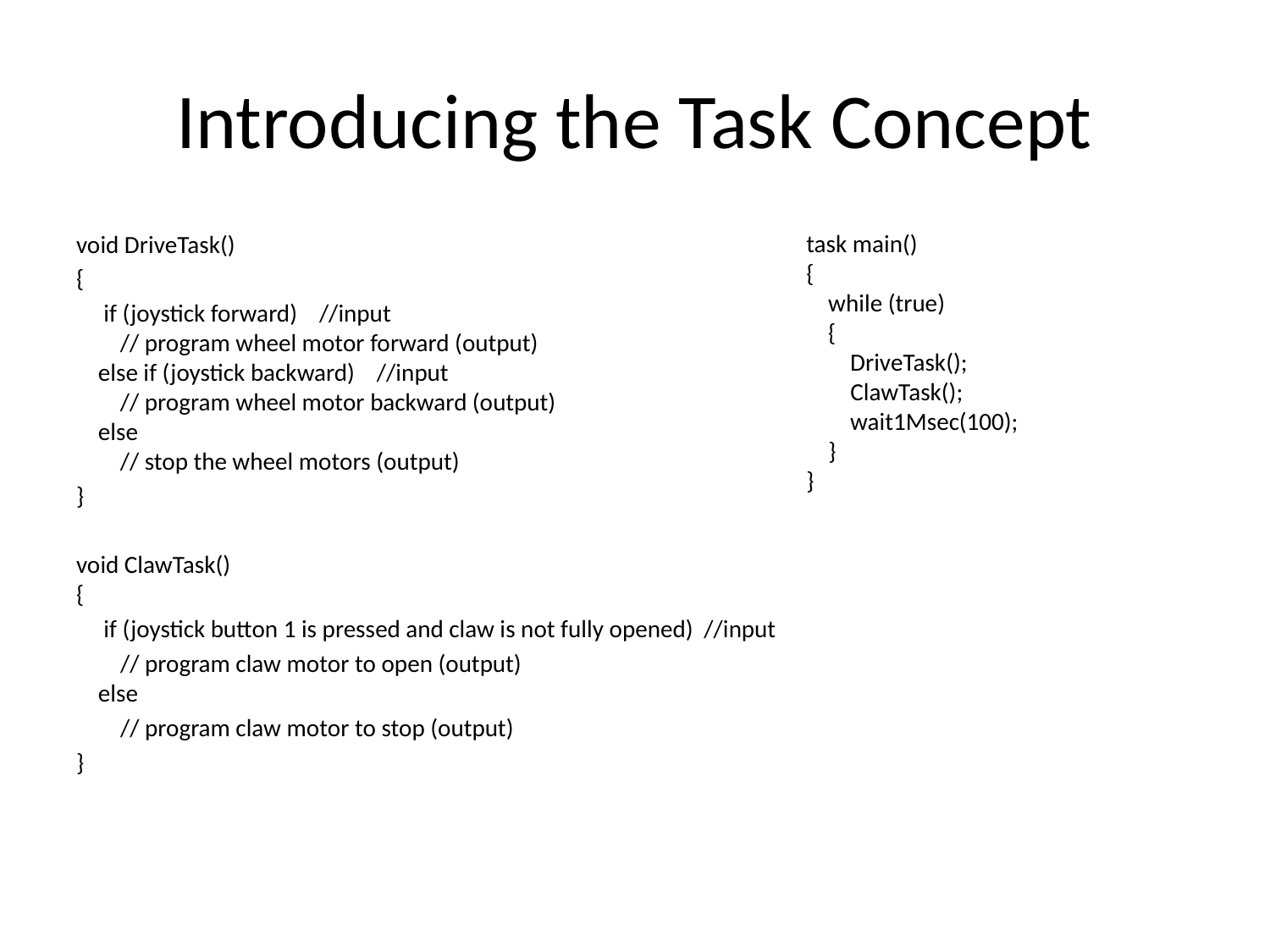

# Introducing the Task Concept
void DriveTask()
{
     if (joystick forward)    //input
        // program wheel motor forward (output)
    else if (joystick backward)    //input
        // program wheel motor backward (output)
    else
        // stop the wheel motors (output)
}

void ClawTask()
{
     if (joystick button 1 is pressed and claw is not fully opened)  //input
        // program claw motor to open (output)
    else
        // program claw motor to stop (output)
}
task main()
{
    while (true)
    {
        DriveTask();
        ClawTask();
        wait1Msec(100);
    }
}